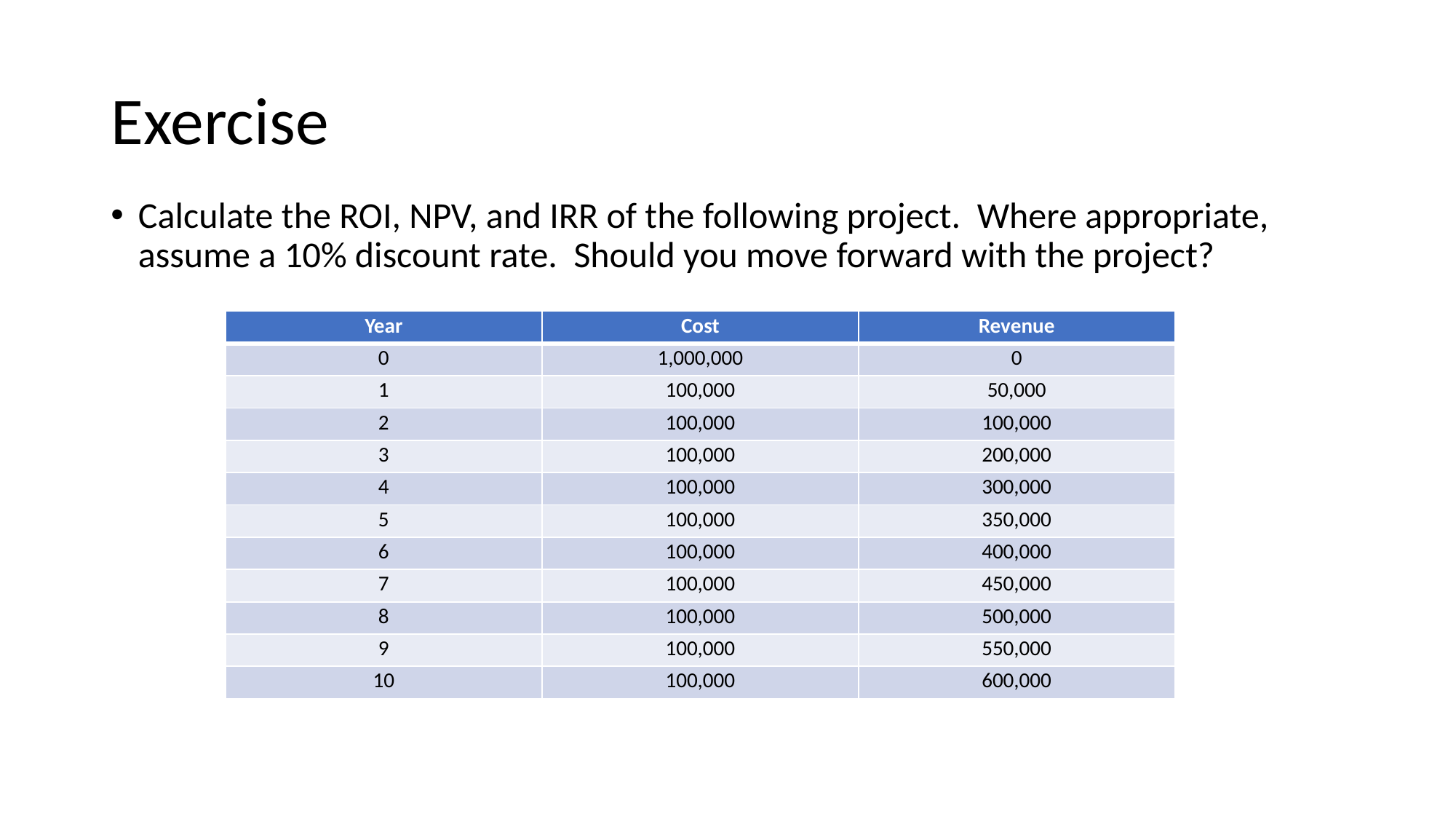

# Exercise
Calculate the ROI, NPV, and IRR of the following project.  Where appropriate, assume a 10% discount rate.  Should you move forward with the project?

| Year | Cost | Revenue |
| --- | --- | --- |
| 0 | 1,000,000 | 0 |
| 1 | 100,000 | 50,000 |
| 2 | 100,000 | 100,000 |
| 3 | 100,000 | 200,000 |
| 4 | 100,000 | 300,000 |
| 5 | 100,000 | 350,000 |
| 6 | 100,000 | 400,000 |
| 7 | 100,000 | 450,000 |
| 8 | 100,000 | 500,000 |
| 9 | 100,000 | 550,000 |
| 10 | 100,000 | 600,000 |